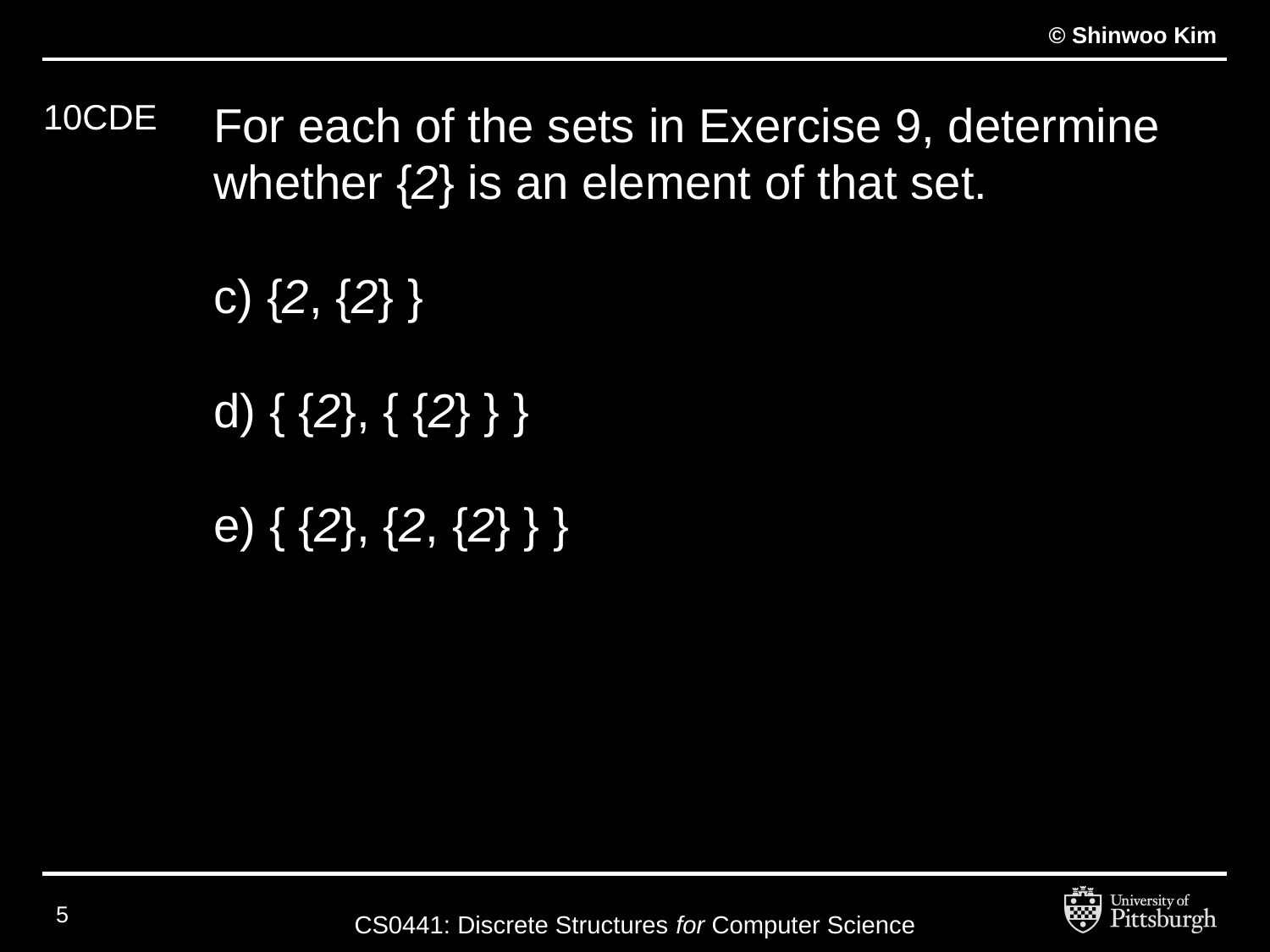

# 10CDE
For each of the sets in Exercise 9, determine whether {2} is an element of that set.

c) {2, {2} }

d) { {2}, { {2} } }

e) { {2}, {2, {2} } }

5